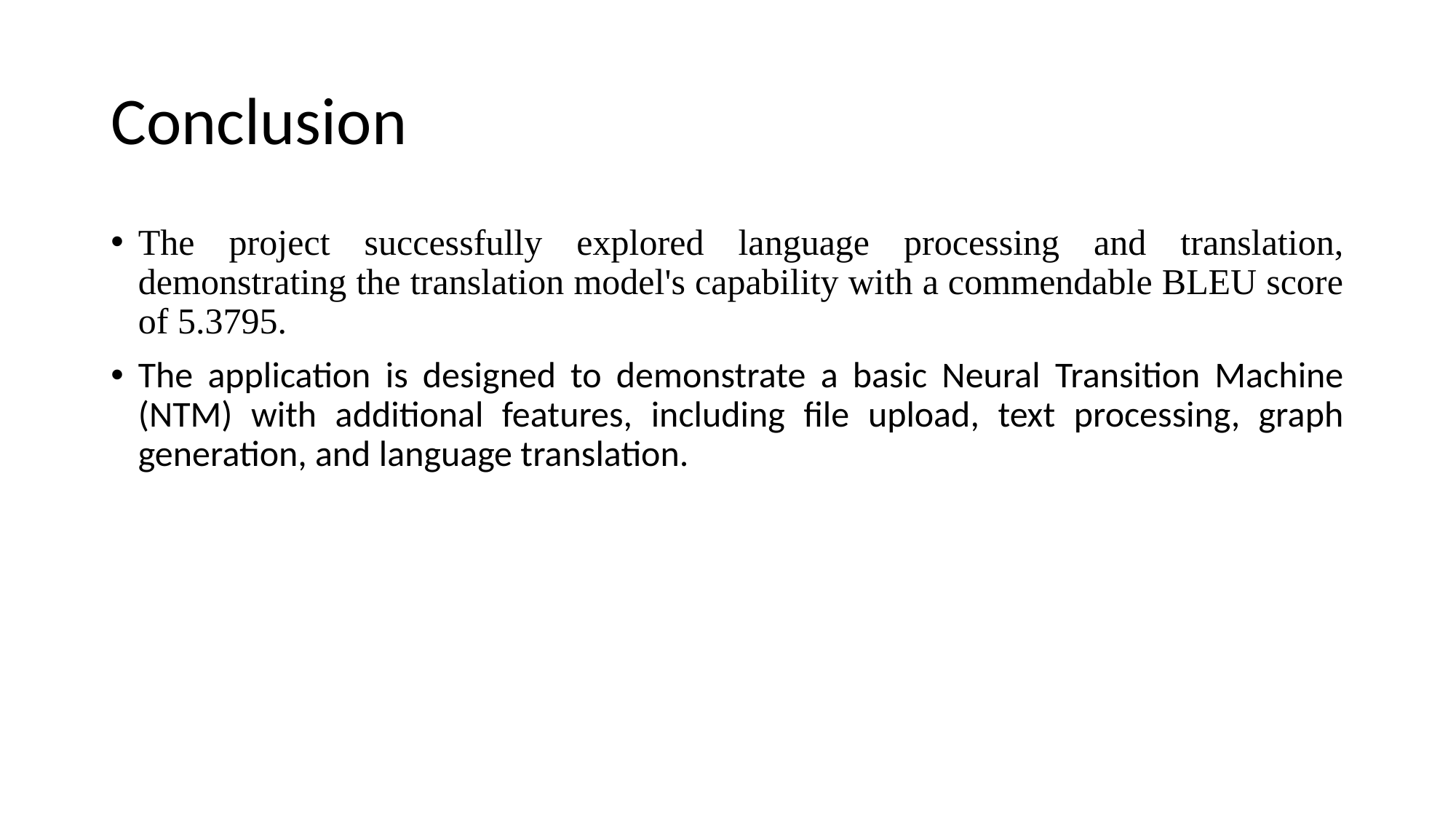

# Conclusion
The project successfully explored language processing and translation, demonstrating the translation model's capability with a commendable BLEU score of 5.3795.
The application is designed to demonstrate a basic Neural Transition Machine (NTM) with additional features, including file upload, text processing, graph generation, and language translation.